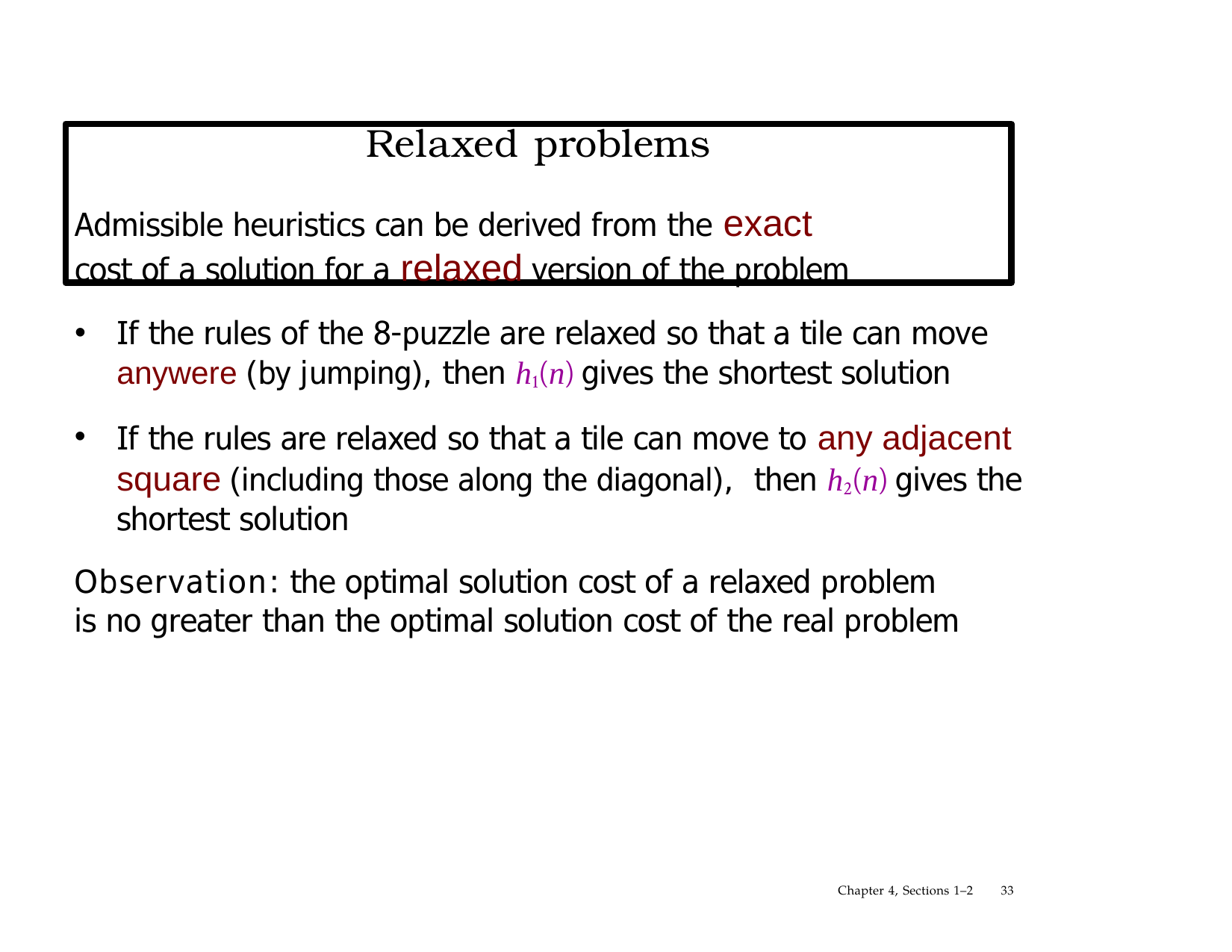

# Relaxed problems
Admissible heuristics can be derived from the exact
cost of a solution for a relaxed version of the problem
If the rules of the 8-puzzle are relaxed so that a tile can move anywere (by jumping), then h1(n) gives the shortest solution
If the rules are relaxed so that a tile can move to any adjacent square (including those along the diagonal),  then h2(n) gives the shortest solution
Observation: the optimal solution cost of a relaxed problem
is no greater than the optimal solution cost of the real problem
Chapter 4, Sections 1–2
33